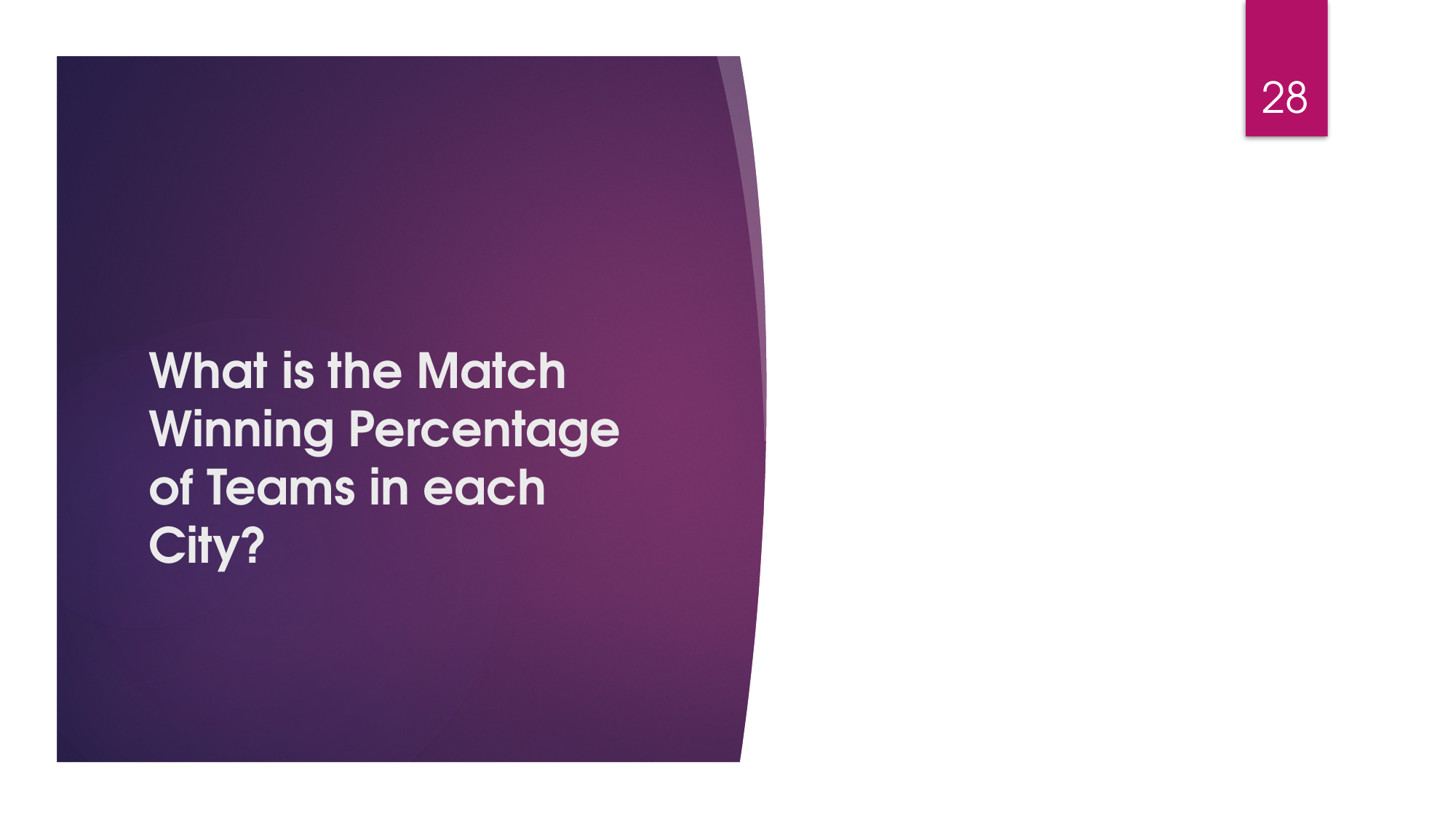

28

# What is the Match Winning Percentage of Teams in each City?